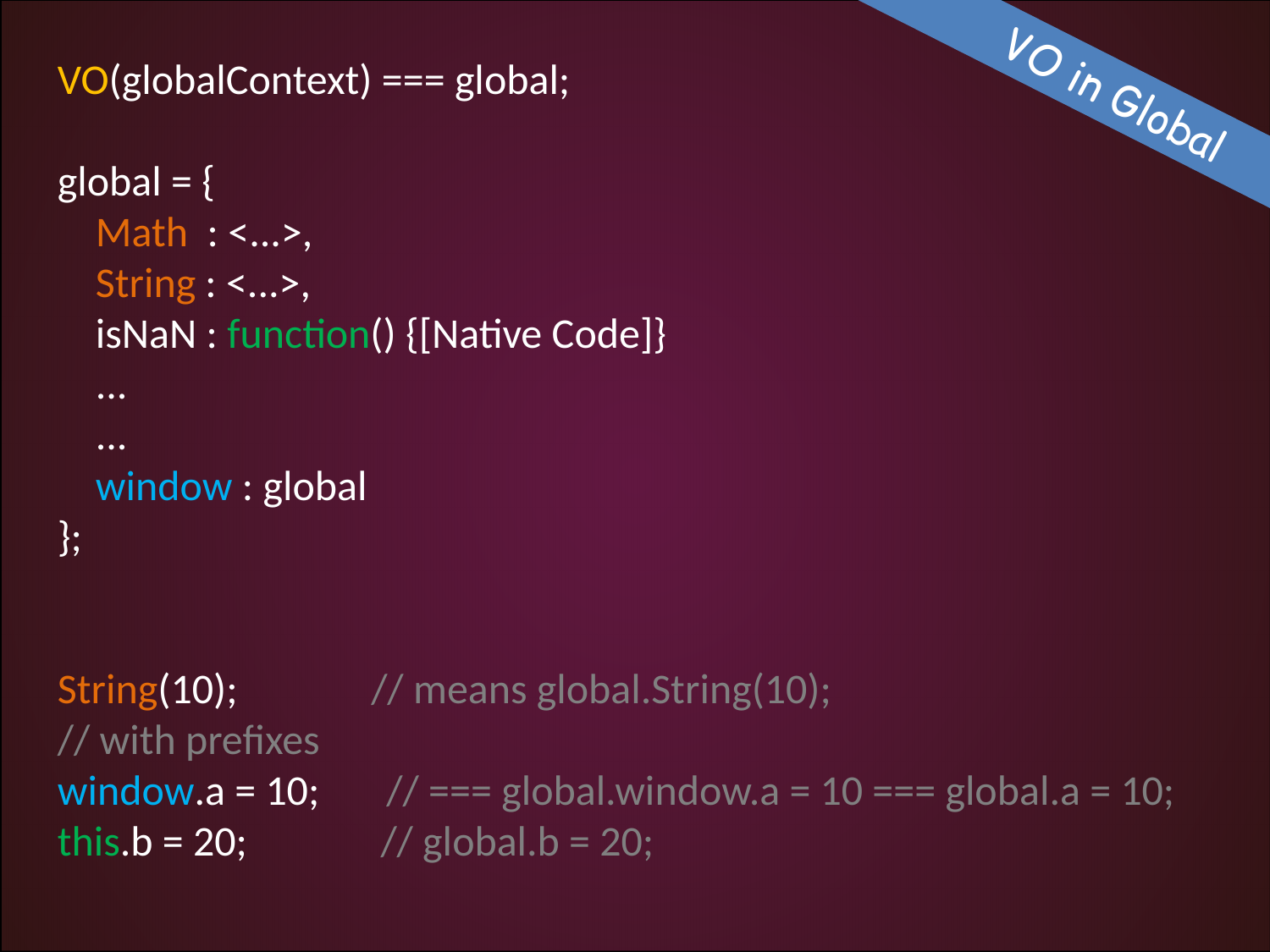

VO(globalContext) === global;

global = {
    Math  : <...>,
    String : <...>,
    isNaN : function() {[Native Code]}
    ...
    ...
    window : global
};

String(10);              // means global.String(10);
// with prefixes
window.a = 10;       // === global.window.a = 10 === global.a = 10;
this.b = 20;              // global.b = 20;

# VO in Global